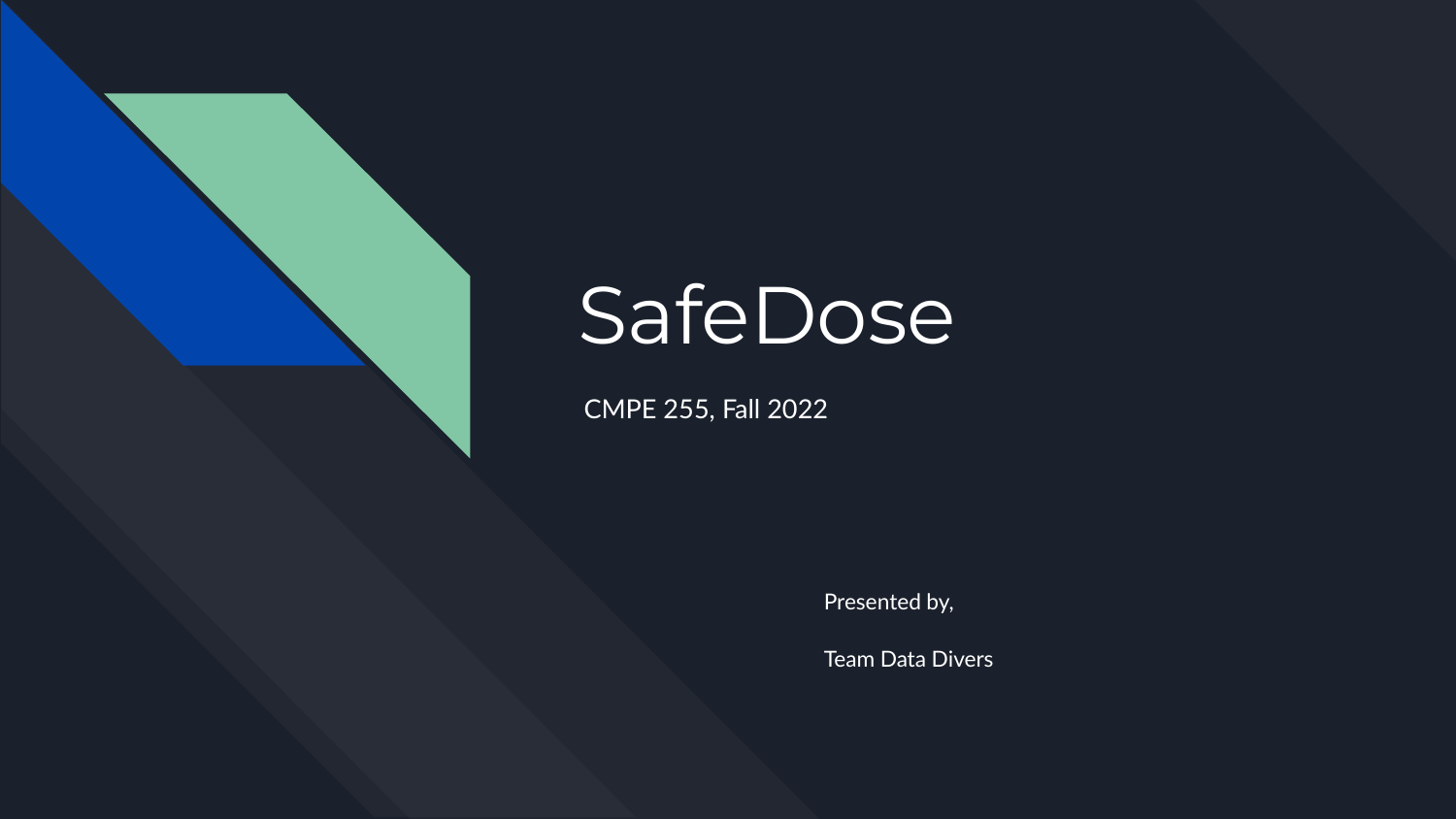

# SafeDose
CMPE 255, Fall 2022
Presented by,
Team Data Divers